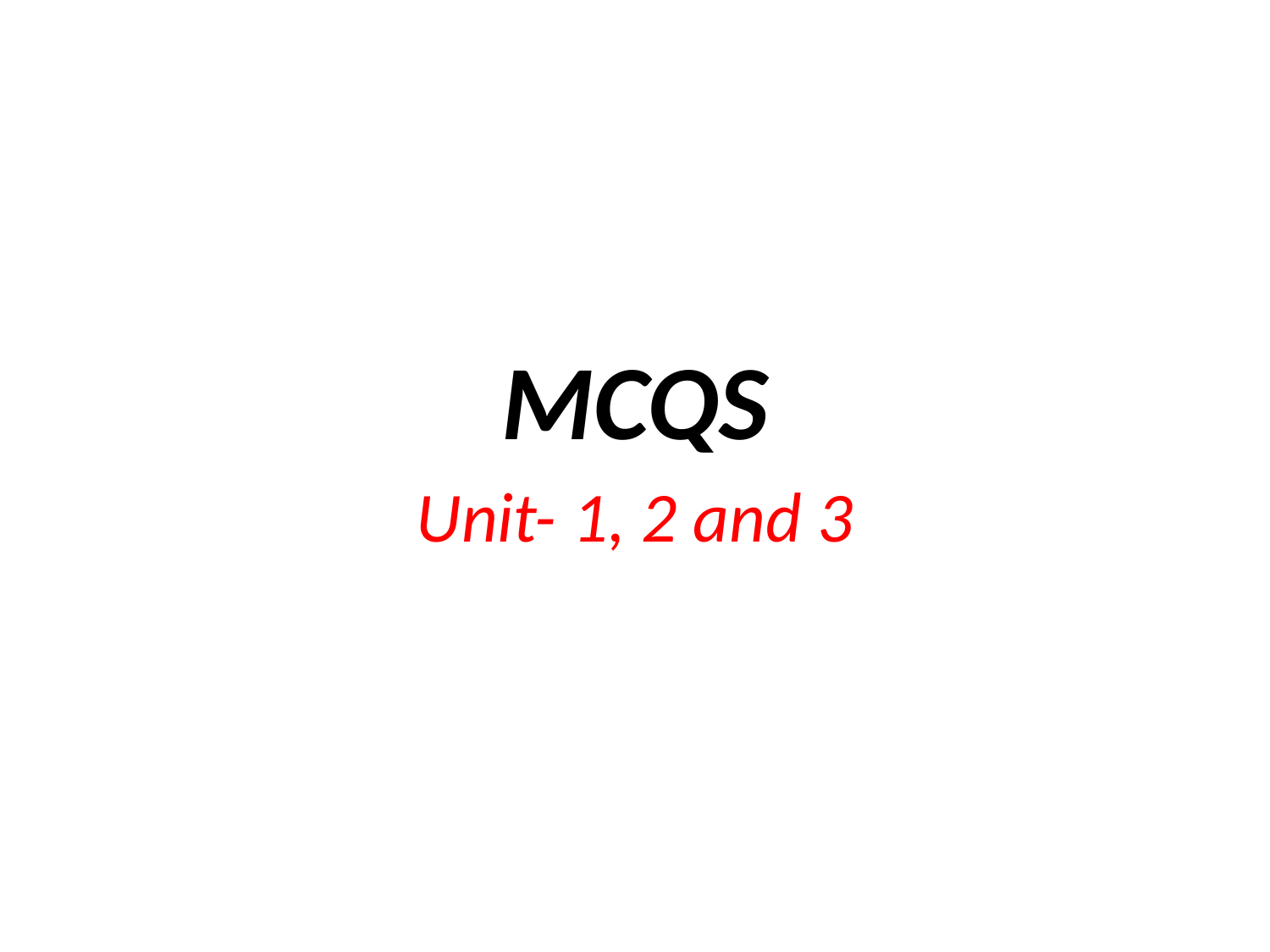

# MCQS
Unit- 1, 2 and 3